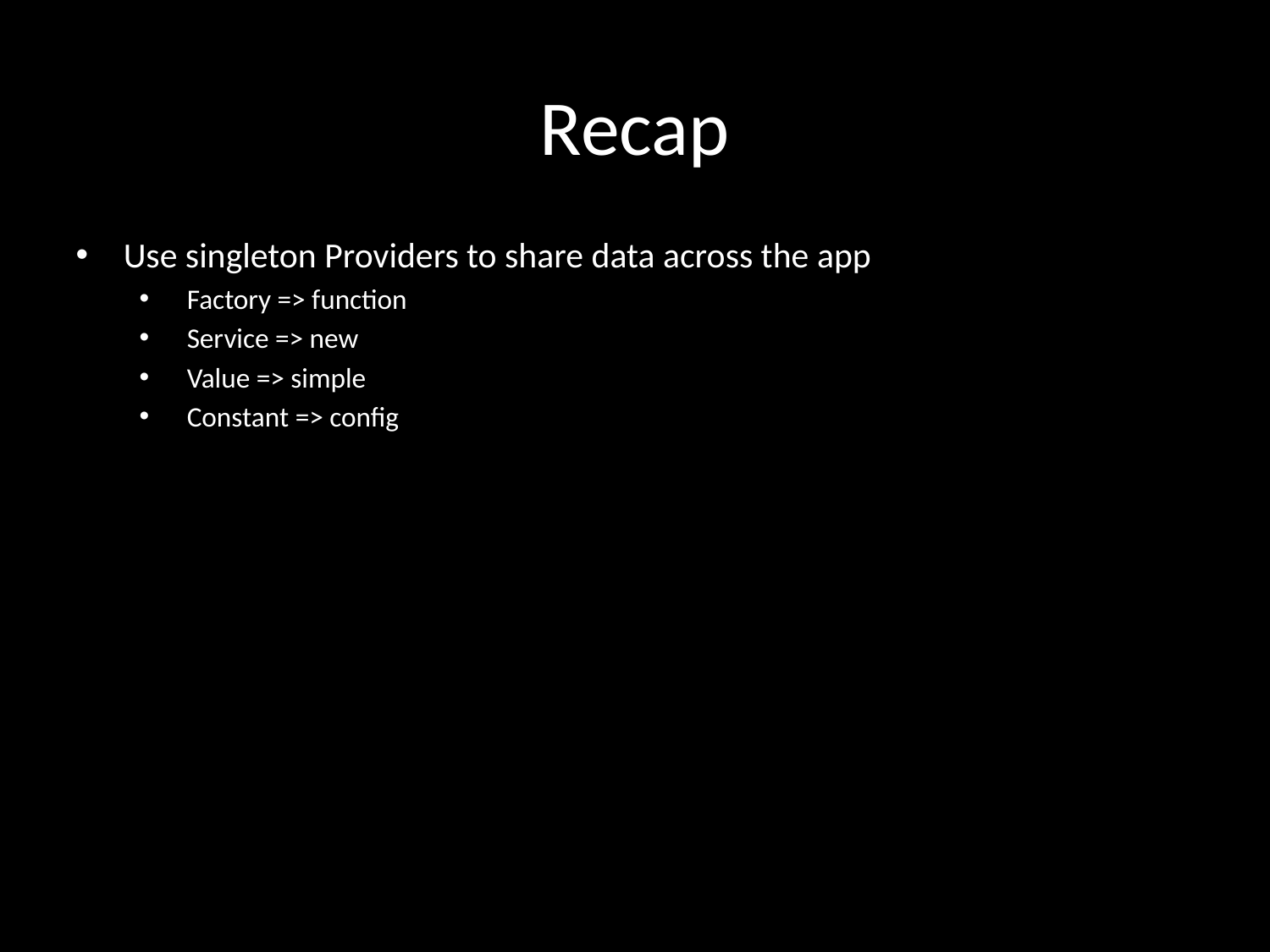

# Recap
Use singleton Providers to share data across the app
Factory => function
Service => new
Value => simple
Constant => config